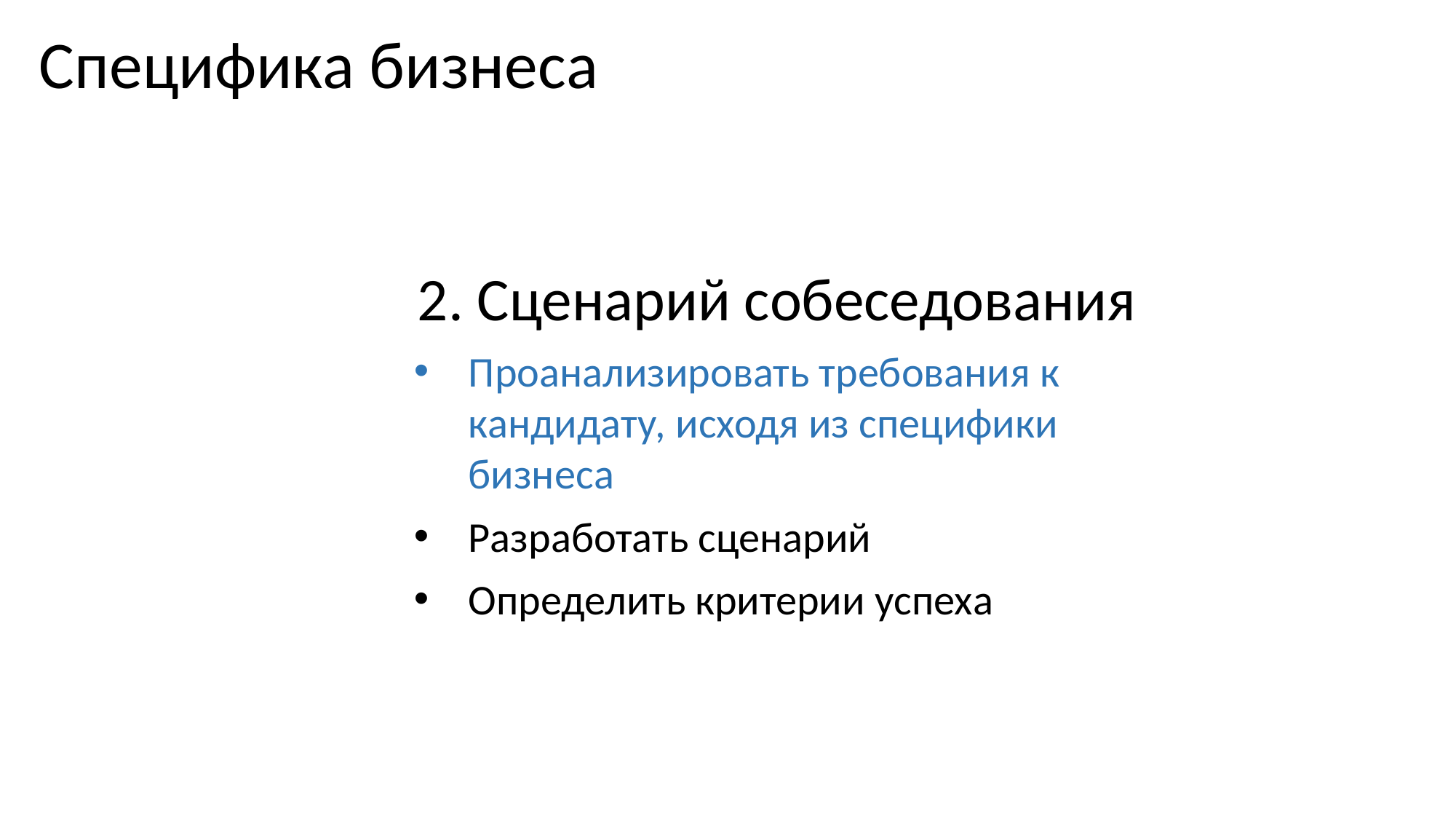

# Специфика бизнеса
2. Сценарий собеседования
Проанализировать требования к кандидату, исходя из специфики бизнеса
Разработать сценарий
Определить критерии успеха